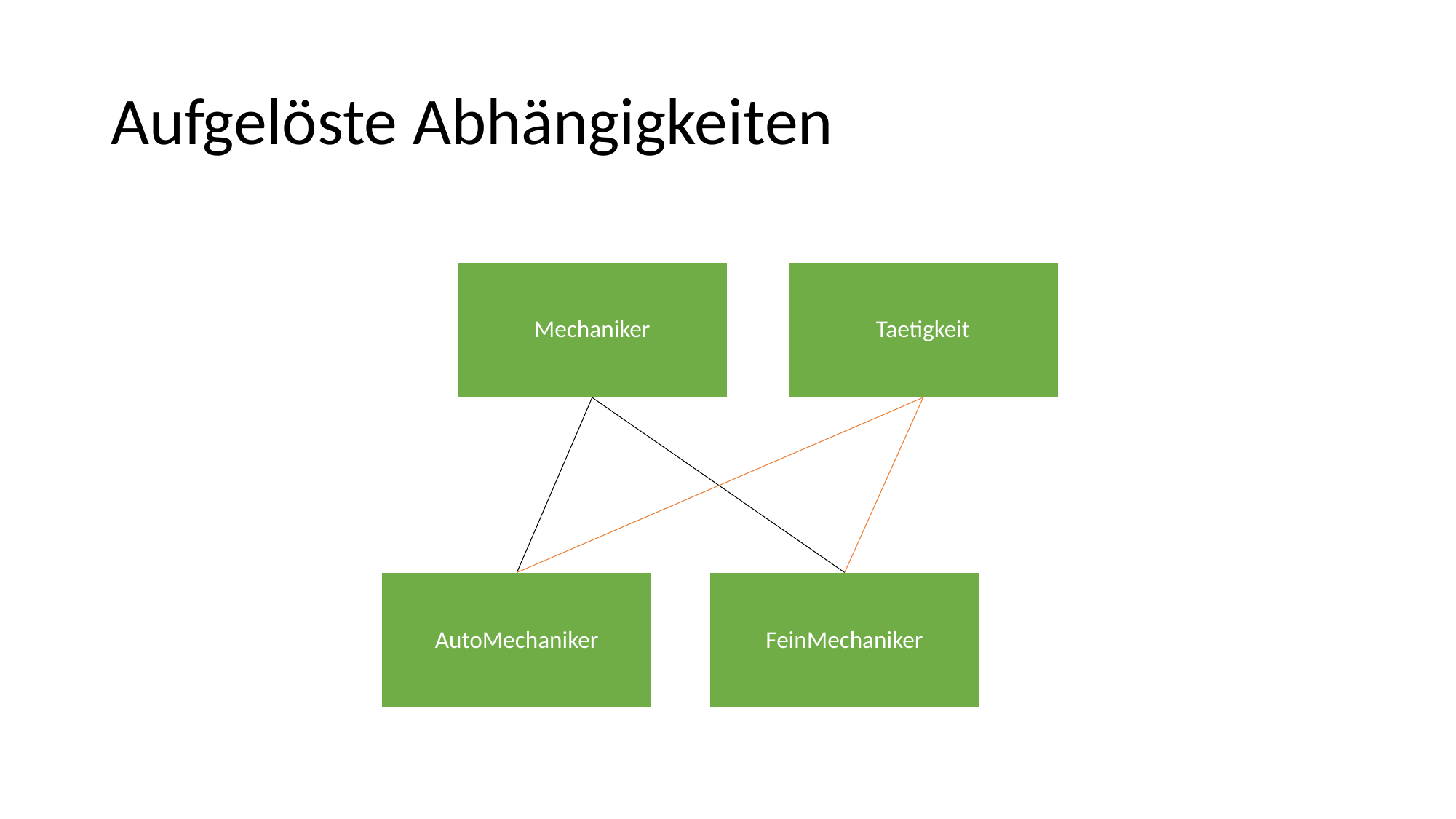

# Aufgelöste Abhängigkeiten

Mechaniker

Taetigkeit

AutoMechaniker

FeinMechaniker